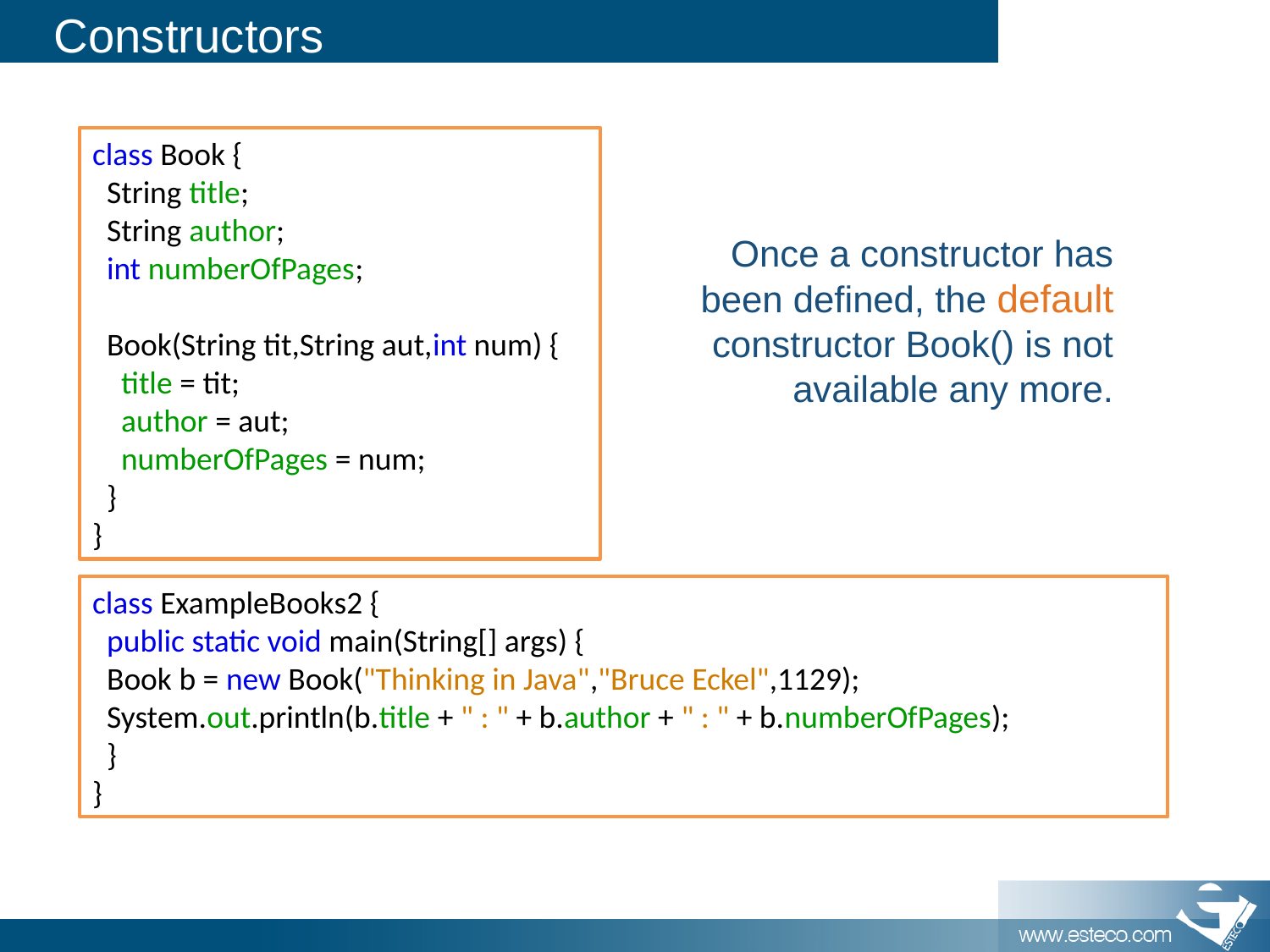

# Constructors
class Book {
  String title;
  String author;
  int numberOfPages;
  Book(String tit,String aut,int num) {
    title = tit;
    author = aut;
    numberOfPages = num;
  }
}
Once a constructor has been defined, the default constructor Book() is not available any more.
class ExampleBooks2 {
  public static void main(String[] args) {
  Book b = new Book("Thinking in Java","Bruce Eckel",1129);
  System.out.println(b.title + " : " + b.author + " : " + b.numberOfPages);
  }
}